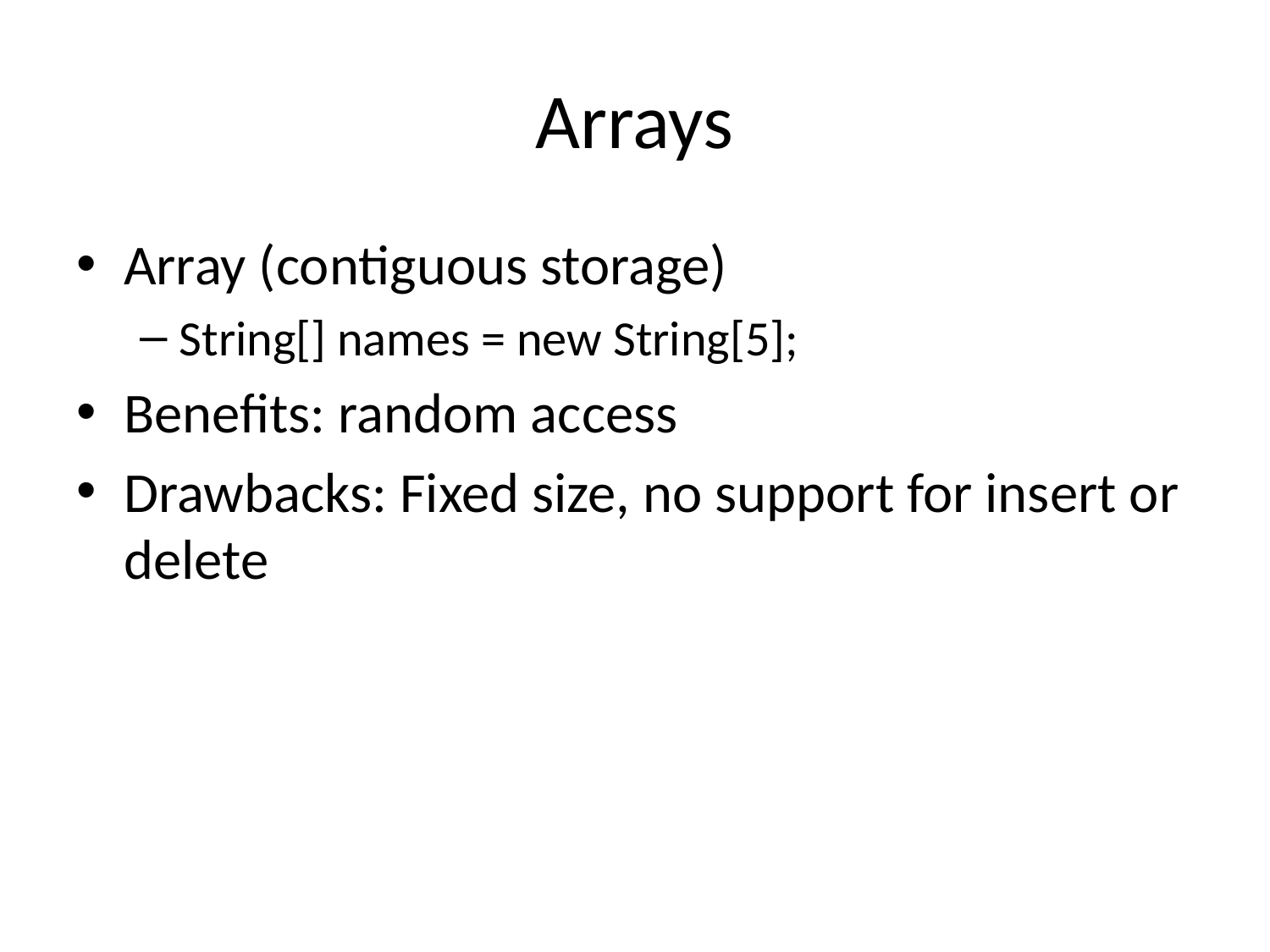

# Arrays
Array (contiguous storage)
String[] names = new String[5];
Benefits: random access
Drawbacks: Fixed size, no support for insert or delete